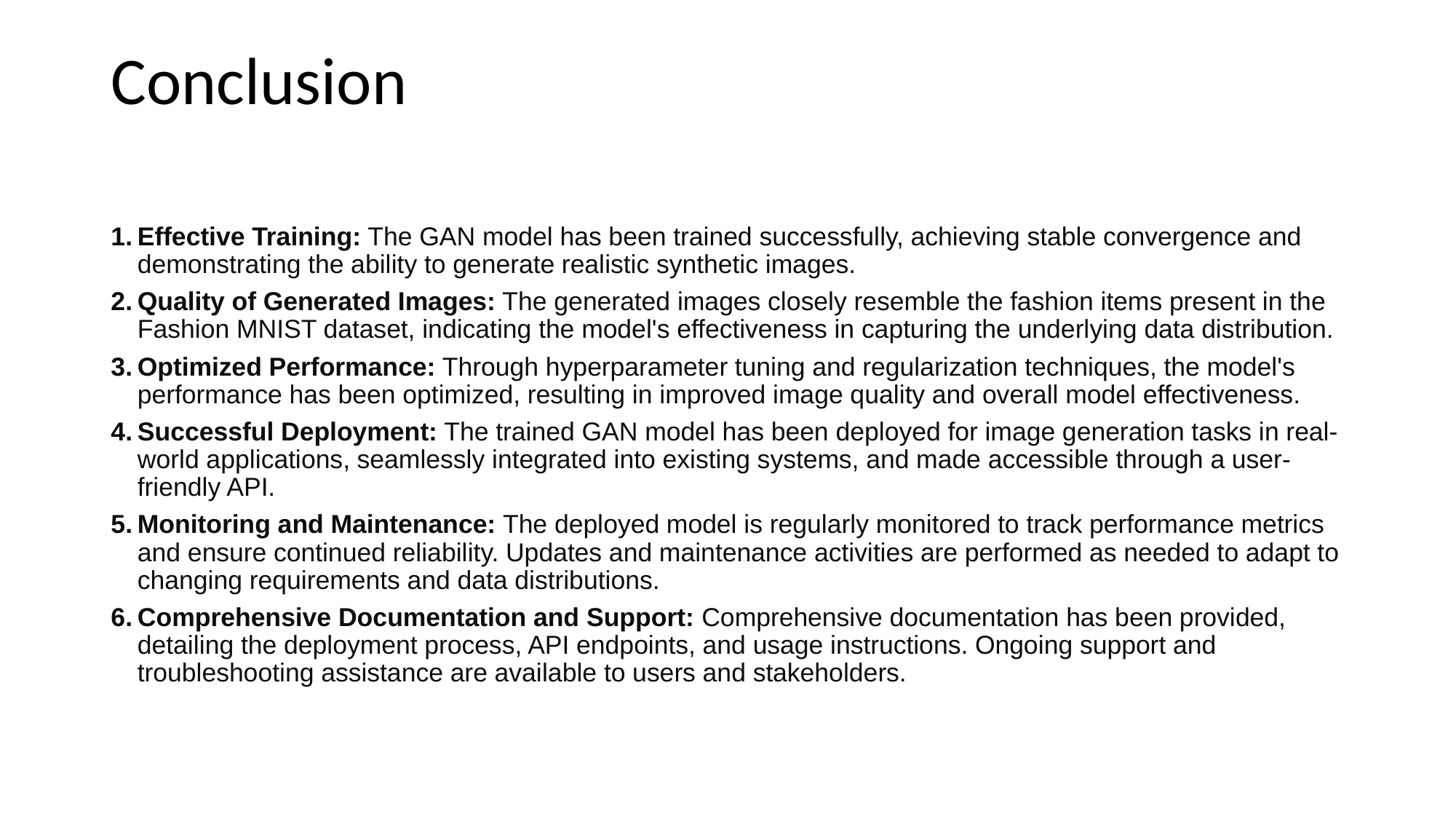

# Conclusion
Effective Training: The GAN model has been trained successfully, achieving stable convergence and demonstrating the ability to generate realistic synthetic images.
Quality of Generated Images: The generated images closely resemble the fashion items present in the Fashion MNIST dataset, indicating the model's effectiveness in capturing the underlying data distribution.
Optimized Performance: Through hyperparameter tuning and regularization techniques, the model's performance has been optimized, resulting in improved image quality and overall model effectiveness.
Successful Deployment: The trained GAN model has been deployed for image generation tasks in real-world applications, seamlessly integrated into existing systems, and made accessible through a user-friendly API.
Monitoring and Maintenance: The deployed model is regularly monitored to track performance metrics and ensure continued reliability. Updates and maintenance activities are performed as needed to adapt to changing requirements and data distributions.
Comprehensive Documentation and Support: Comprehensive documentation has been provided, detailing the deployment process, API endpoints, and usage instructions. Ongoing support and troubleshooting assistance are available to users and stakeholders.